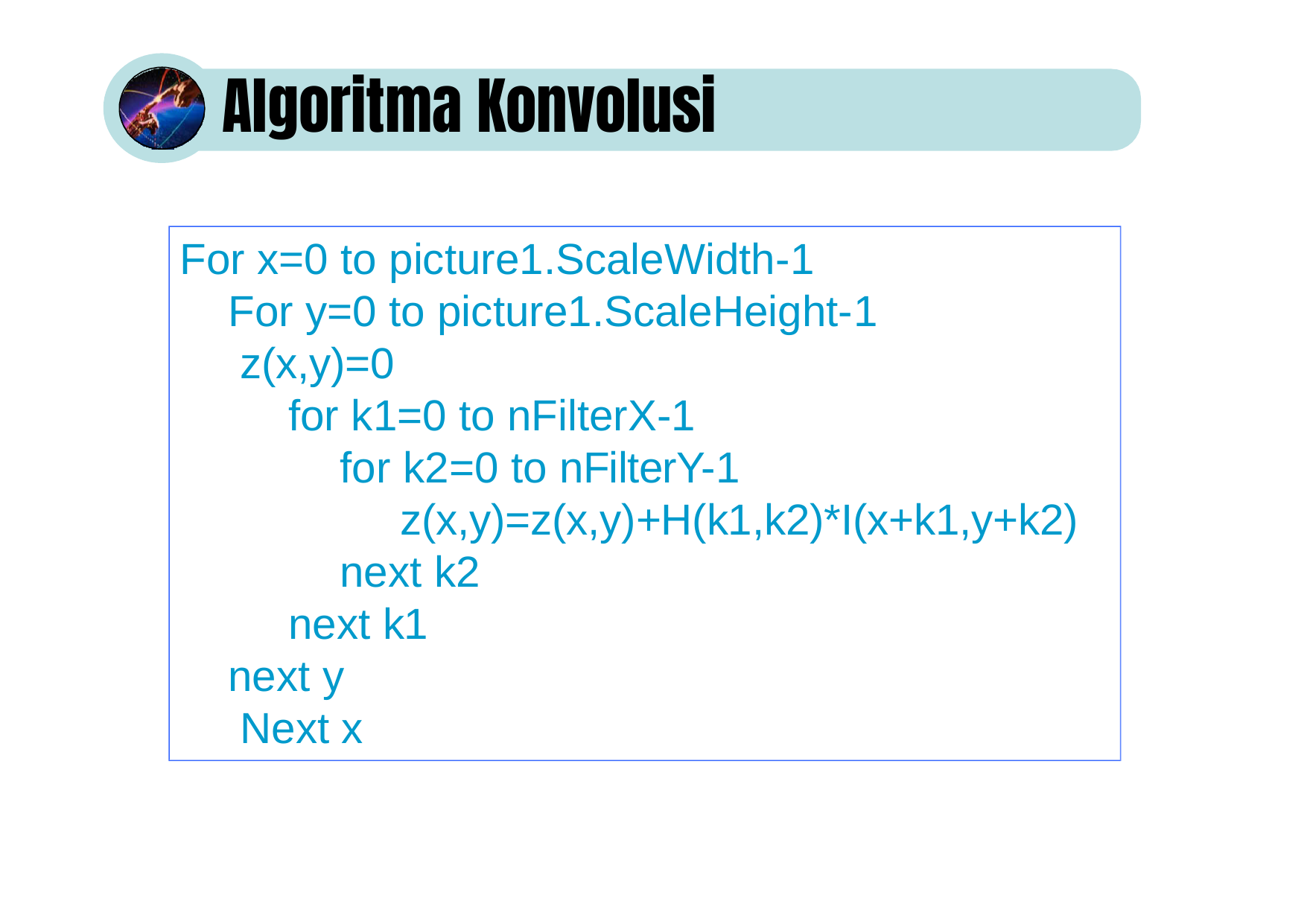

# Algoritma Konvolusi

For x=0 to picture1.ScaleWidth-1 For y=0 to picture1.ScaleHeight-1
z(x,y)=0
for k1=0 to nFilterX-1 for k2=0 to nFilterY-1
z(x,y)=z(x,y)+H(k1,k2)*I(x+k1,y+k2) next k2
next k1 next y
Next x